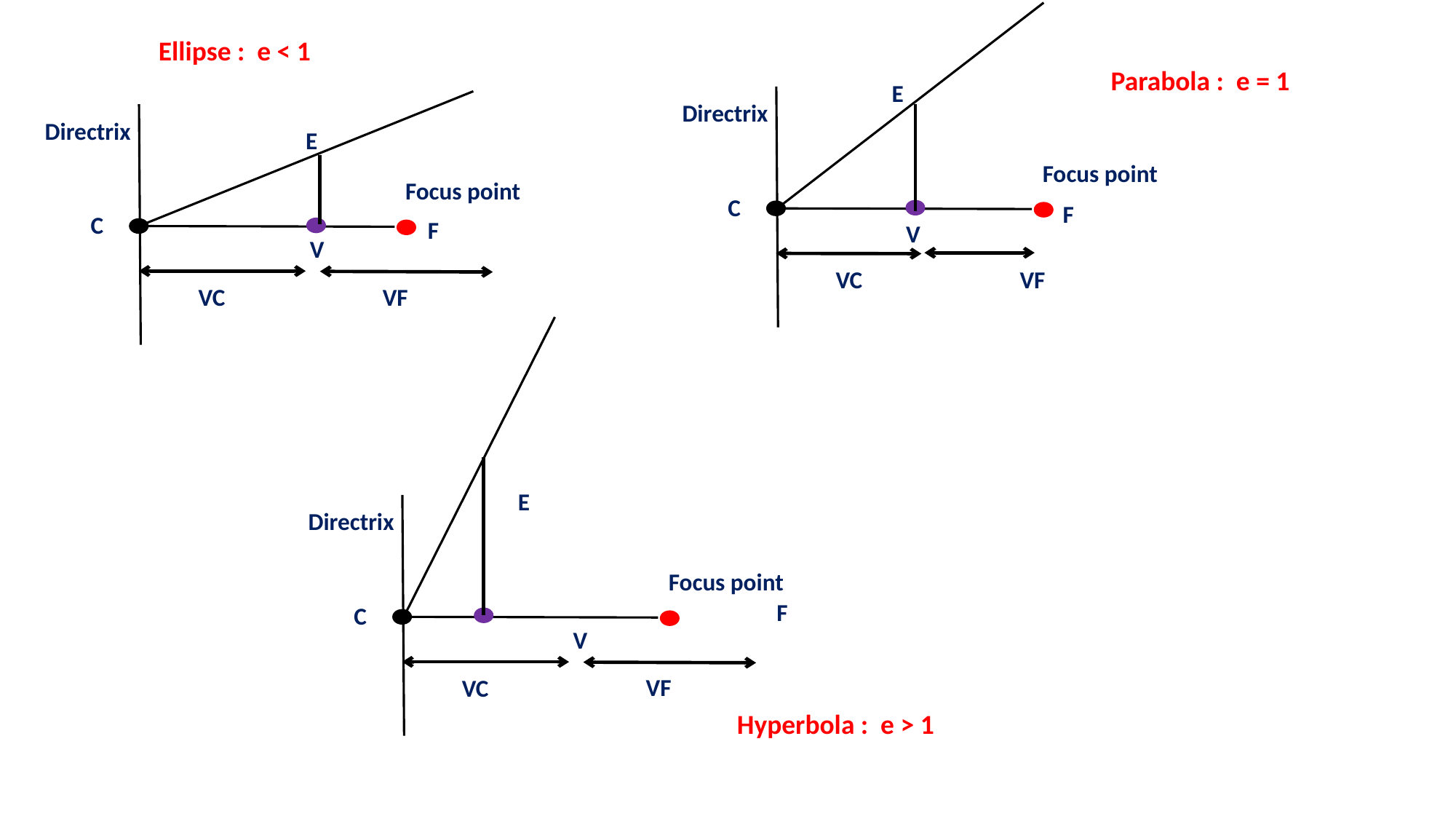

Directrix
Focus point
C
F

V
VC
VF
E
Ellipse :  e < 1
Parabola :  e = 1
Directrix
Focus point
C
F

V
VF
VC
E
Directrix
Focus point
F
C

V
VF
VC
E
Hyperbola :  e > 1